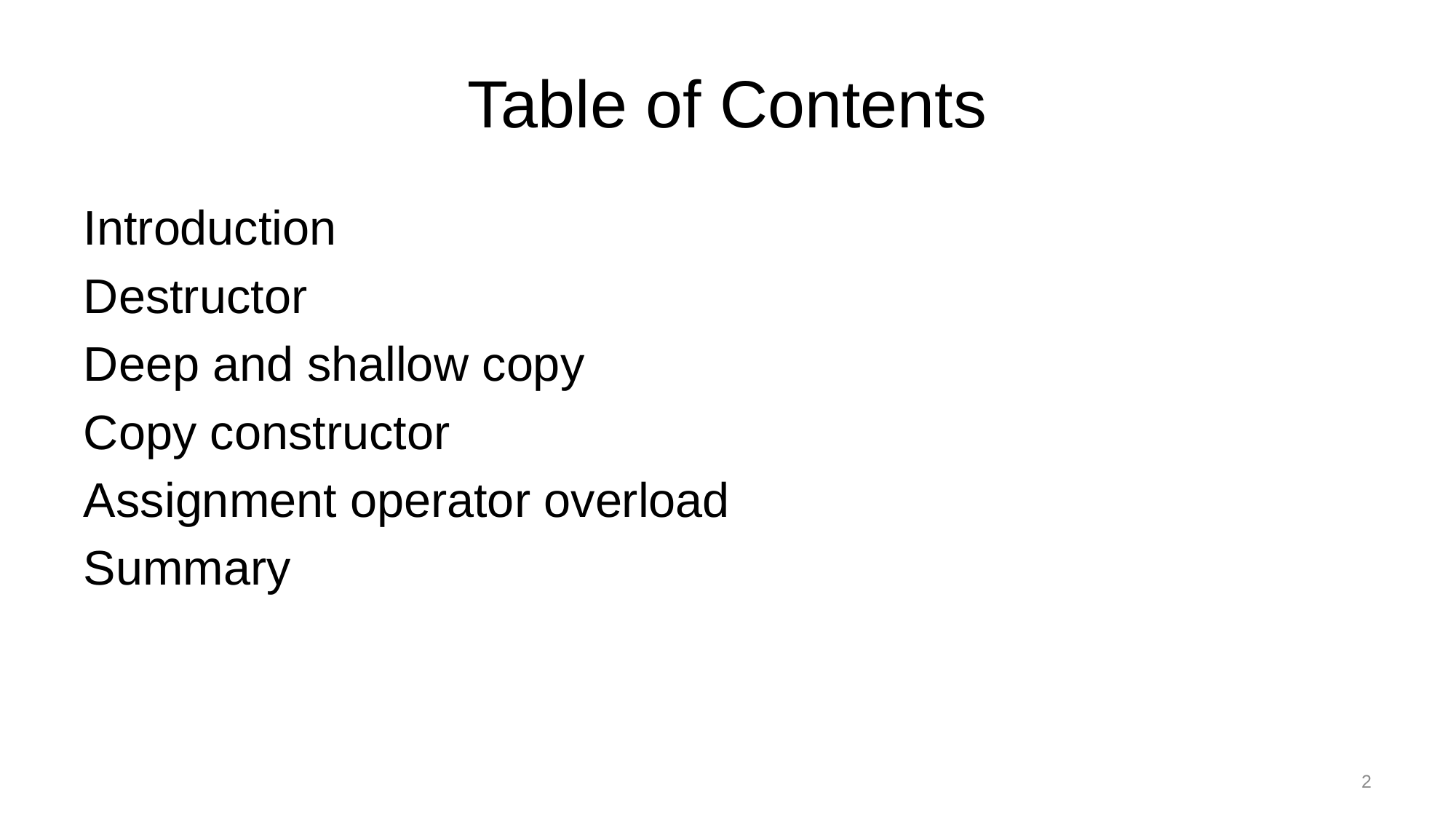

# Table of Contents
Introduction
Destructor
Deep and shallow copy
Copy constructor
Assignment operator overload
Summary

2